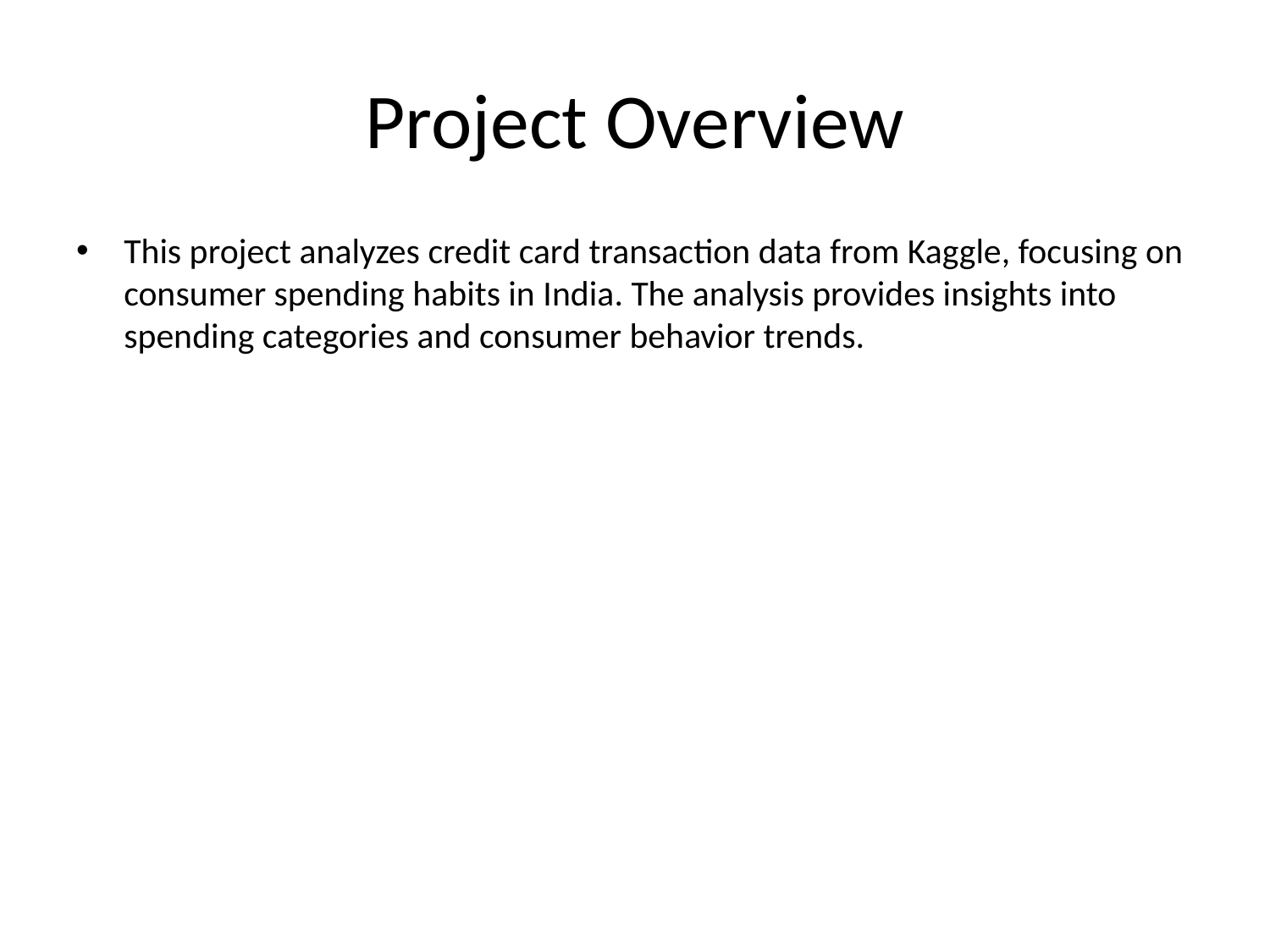

# Project Overview
This project analyzes credit card transaction data from Kaggle, focusing on consumer spending habits in India. The analysis provides insights into spending categories and consumer behavior trends.